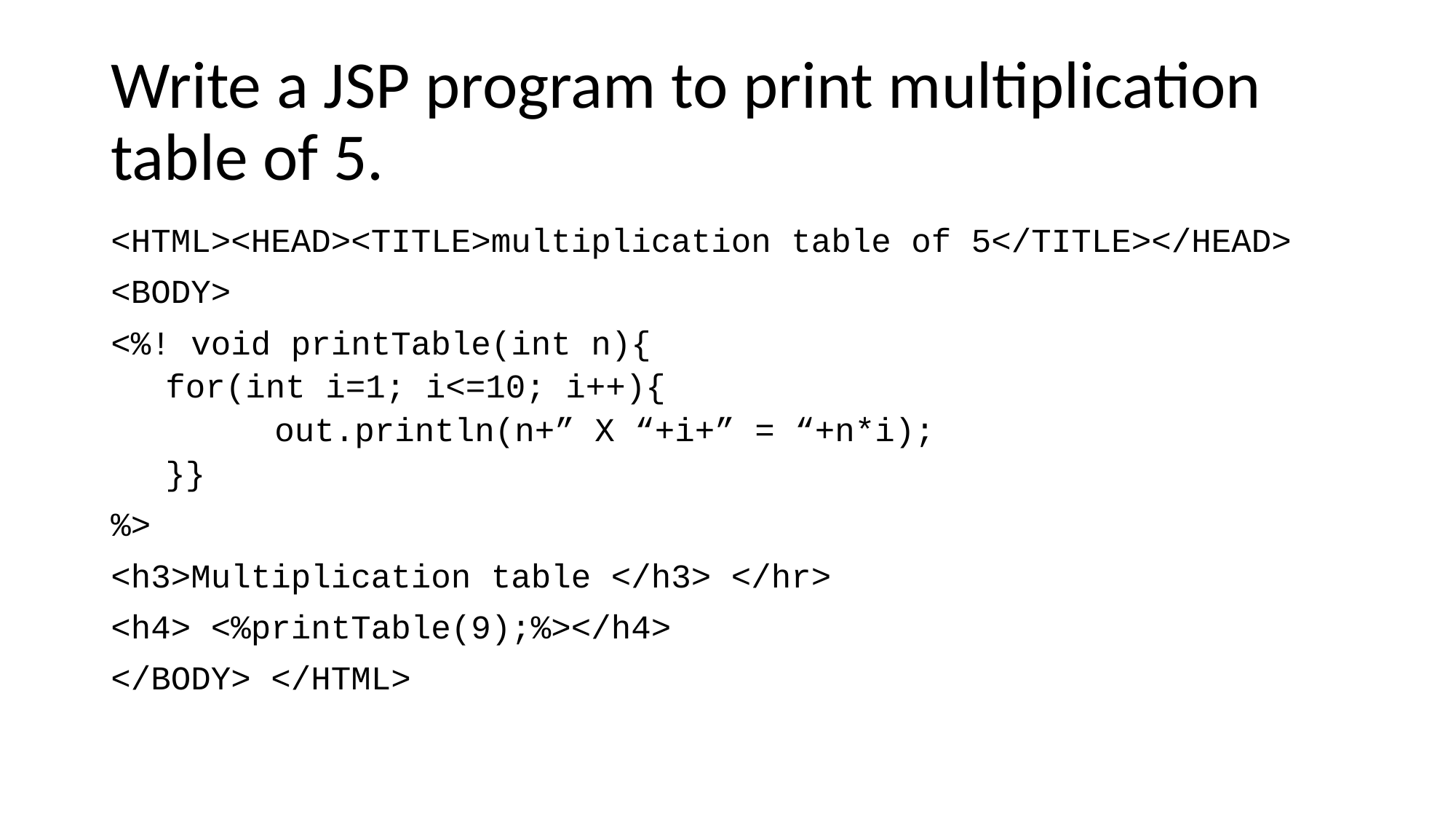

# Write a JSP program to print multiplication table of 5.
<HTML><HEAD><TITLE>multiplication table of 5</TITLE></HEAD>
<BODY>
<%! void printTable(int n){
for(int i=1; i<=10; i++){
	out.println(n+” X “+i+” = “+n*i);
}}
%>
<h3>Multiplication table </h3> </hr>
<h4> <%printTable(9);%></h4>
</BODY> </HTML>